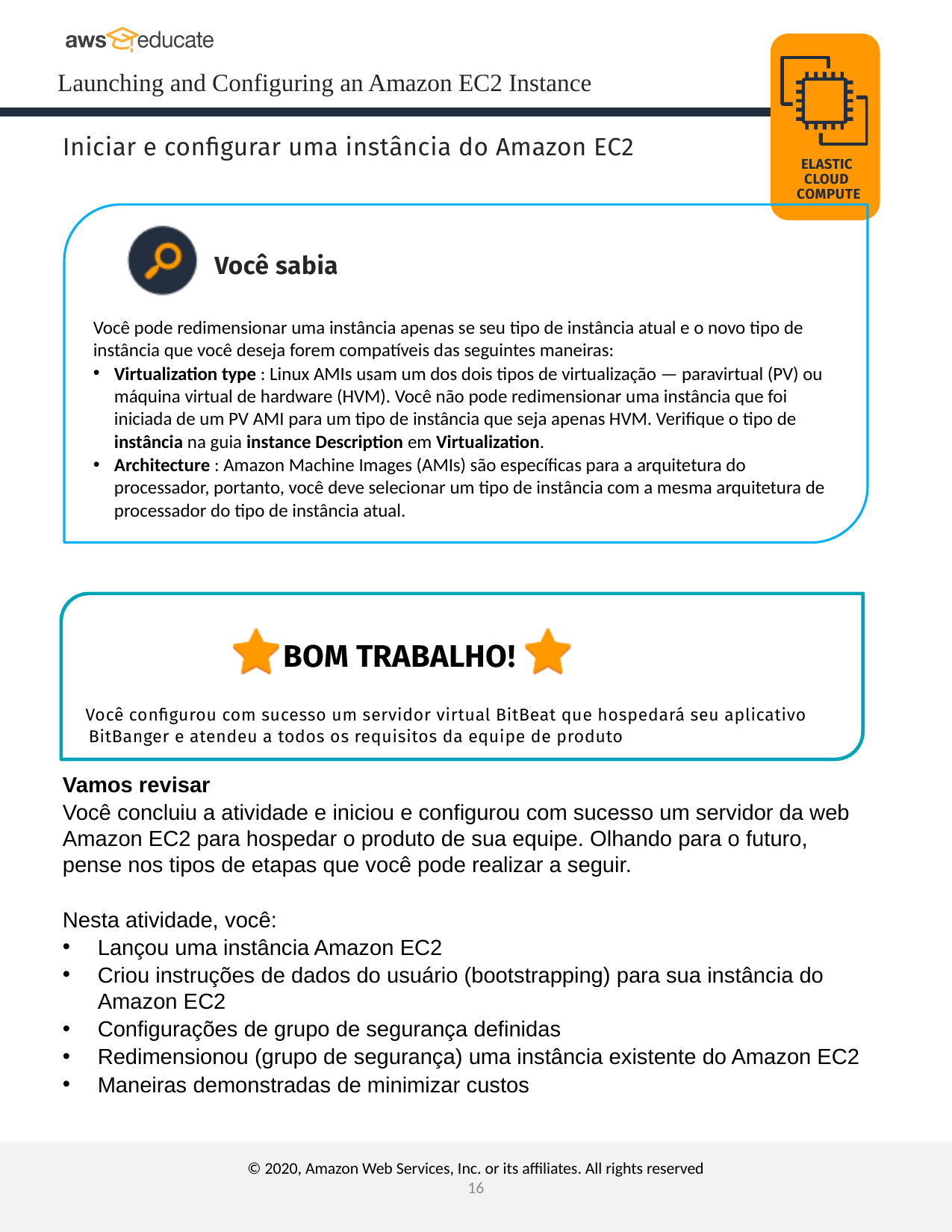

Iniciar e configurar uma instância do Amazon EC2

Você sabia
Você pode redimensionar uma instância apenas se seu tipo de instância atual e o novo tipo de instância que você deseja forem compatíveis das seguintes maneiras:
Virtualization type : Linux AMIs usam um dos dois tipos de virtualização — paravirtual (PV) ou máquina virtual de hardware (HVM). Você não pode redimensionar uma instância que foi iniciada de um PV AMI para um tipo de instância que seja apenas HVM. Verifique o tipo de instância na guia instance Description em Virtualization.
Architecture : Amazon Machine Images (AMIs) são específicas para a arquitetura do processador, portanto, você deve selecionar um tipo de instância com a mesma arquitetura de processador do tipo de instância atual.

BOM TRABALHO!

Você configurou com sucesso um servidor virtual BitBeat que hospedará seu aplicativo BitBanger e atendeu a todos os requisitos da equipe de produto
Vamos revisar
Você concluiu a atividade e iniciou e configurou com sucesso um servidor da web Amazon EC2 para hospedar o produto de sua equipe. Olhando para o futuro, pense nos tipos de etapas que você pode realizar a seguir.

Nesta atividade, você:
Lançou uma instância Amazon EC2
Criou instruções de dados do usuário (bootstrapping) para sua instância do Amazon EC2
Configurações de grupo de segurança definidas
Redimensionou (grupo de segurança) uma instância existente do Amazon EC2
Maneiras demonstradas de minimizar custos
© 2020, Amazon Web Services, Inc. or its affiliates. All rights reserved
16